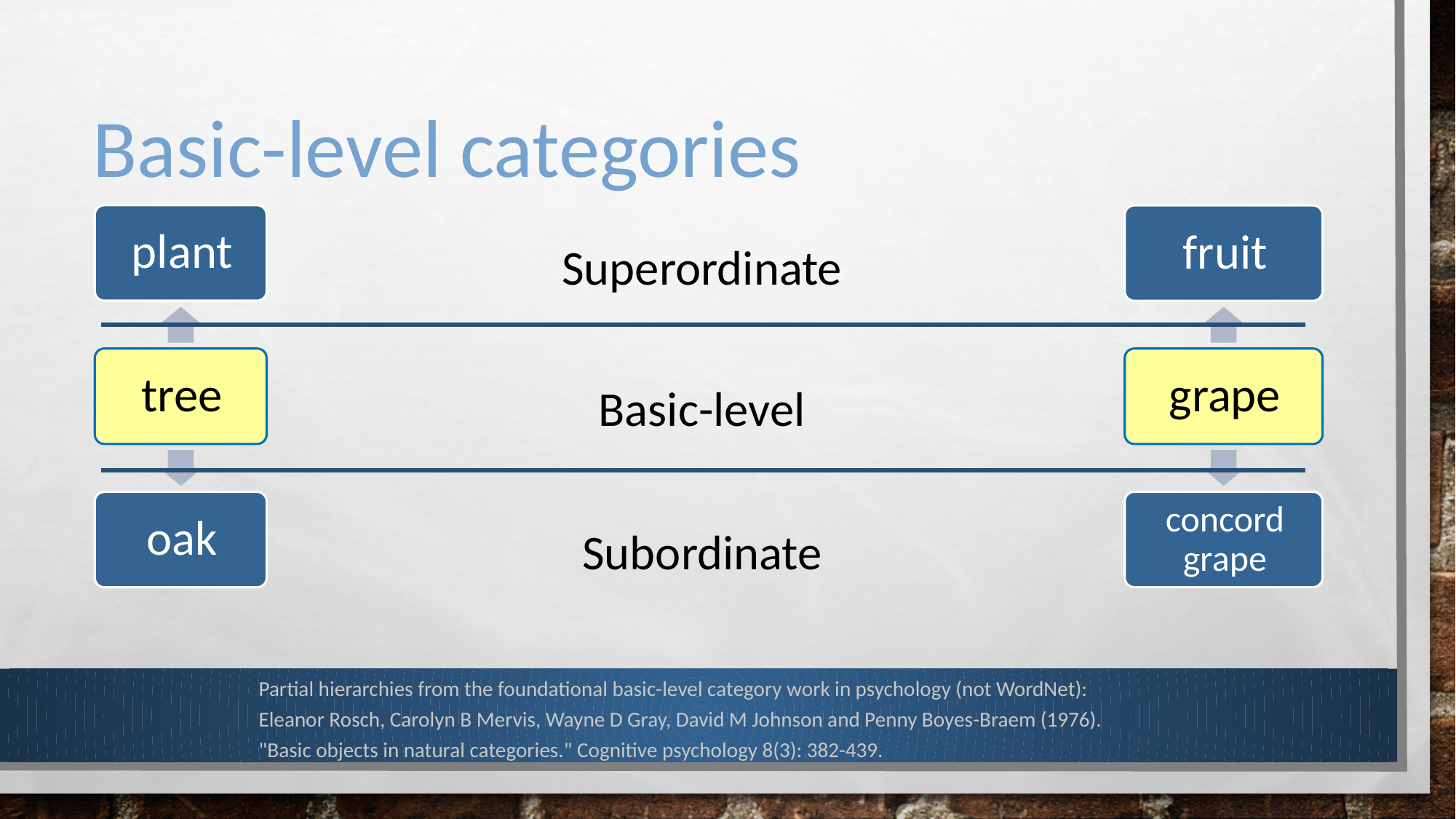

# Basic-level categories
plant

tree

oak
fruit

grape

concord grape
Superordinate
Basic-level
Subordinate
Partial hierarchies from the foundational basic-level category work in psychology (not WordNet):
Eleanor Rosch, Carolyn B Mervis, Wayne D Gray, David M Johnson and Penny Boyes-Braem (1976). "Basic objects in natural categories." Cognitive psychology 8(3): 382-439.